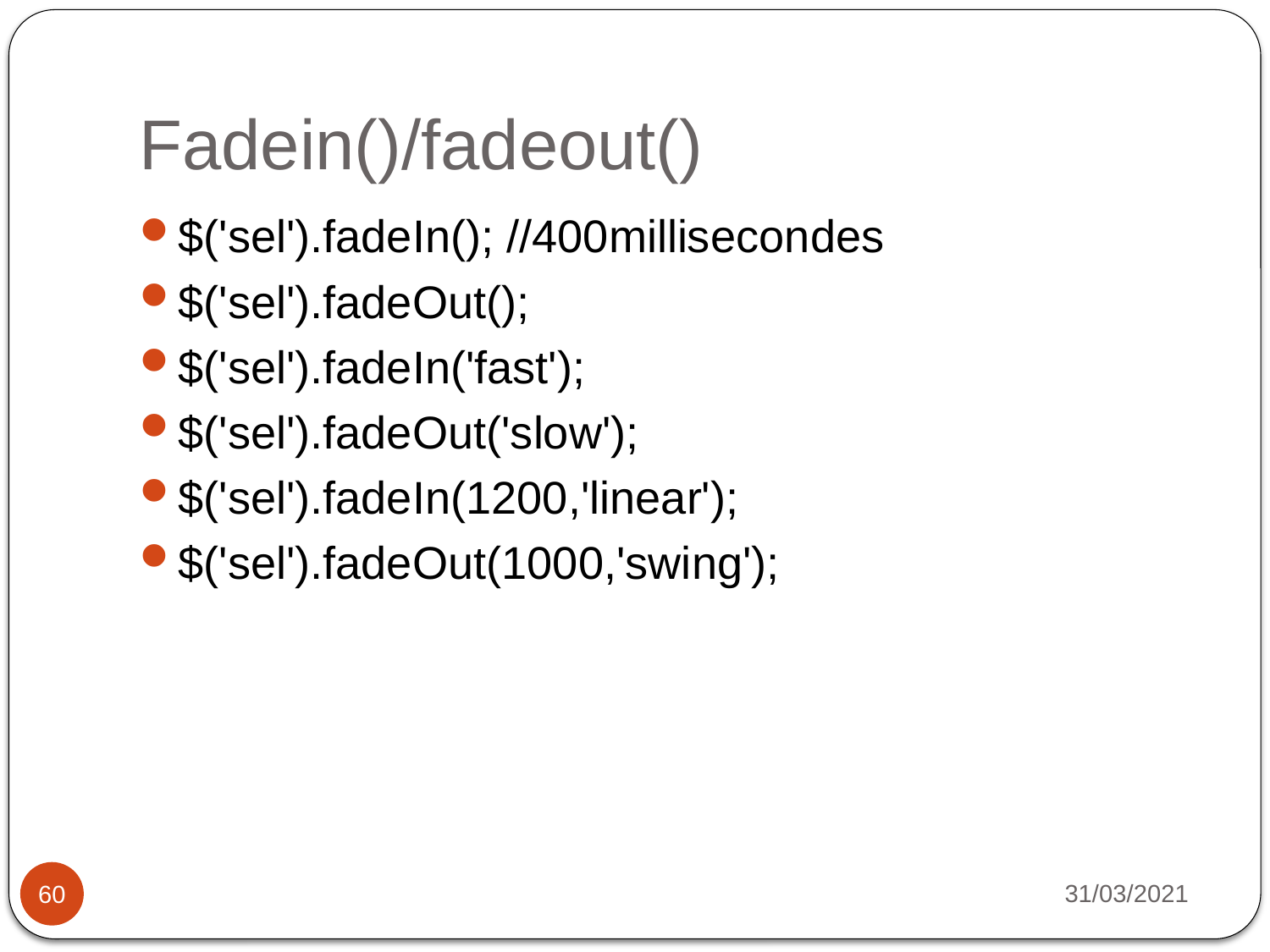

# Fadein()/fadeout()
$('sel').fadeIn(); //400millisecondes
$('sel').fadeOut();
$('sel').fadeIn('fast');
$('sel').fadeOut('slow');
$('sel').fadeIn(1200,'linear');
$('sel').fadeOut(1000,'swing');
31/03/2021
60